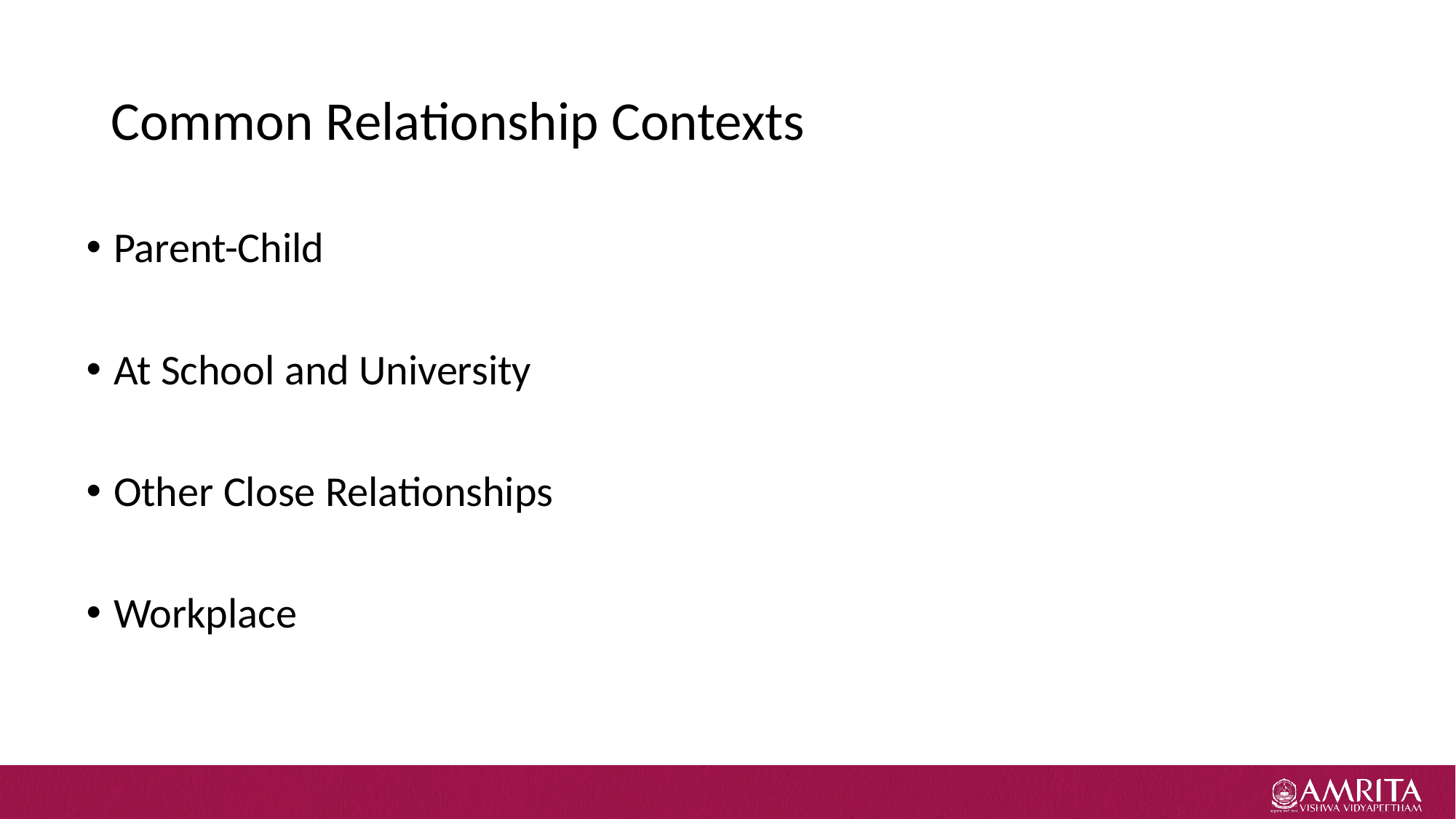

# Common Relationship Contexts

Parent-Child

At School and University

Other Close Relationships

Workplace

MA OM Mastery Over Mind